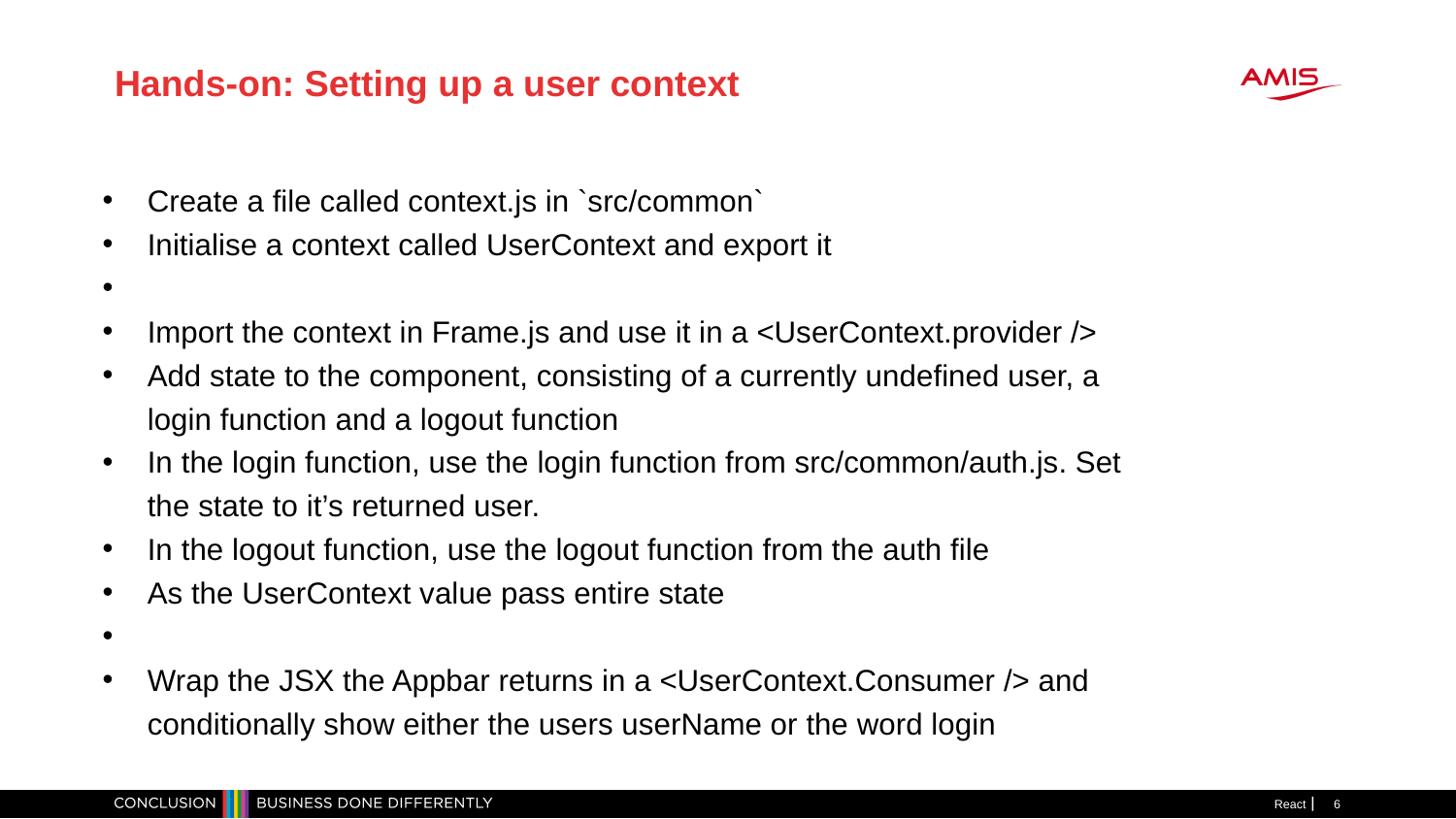

Hands-on: Setting up a user context

Create a file called context.js in `src/common`
Initialise a context called UserContext and export it

Import the context in Frame.js and use it in a <UserContext.provider />
Add state to the component, consisting of a currently undefined user, a login function and a logout function
In the login function, use the login function from src/common/auth.js. Set the state to it’s returned user.
In the logout function, use the logout function from the auth file
As the UserContext value pass entire state

Wrap the JSX the Appbar returns in a <UserContext.Consumer /> and conditionally show either the users userName or the word login

React
6